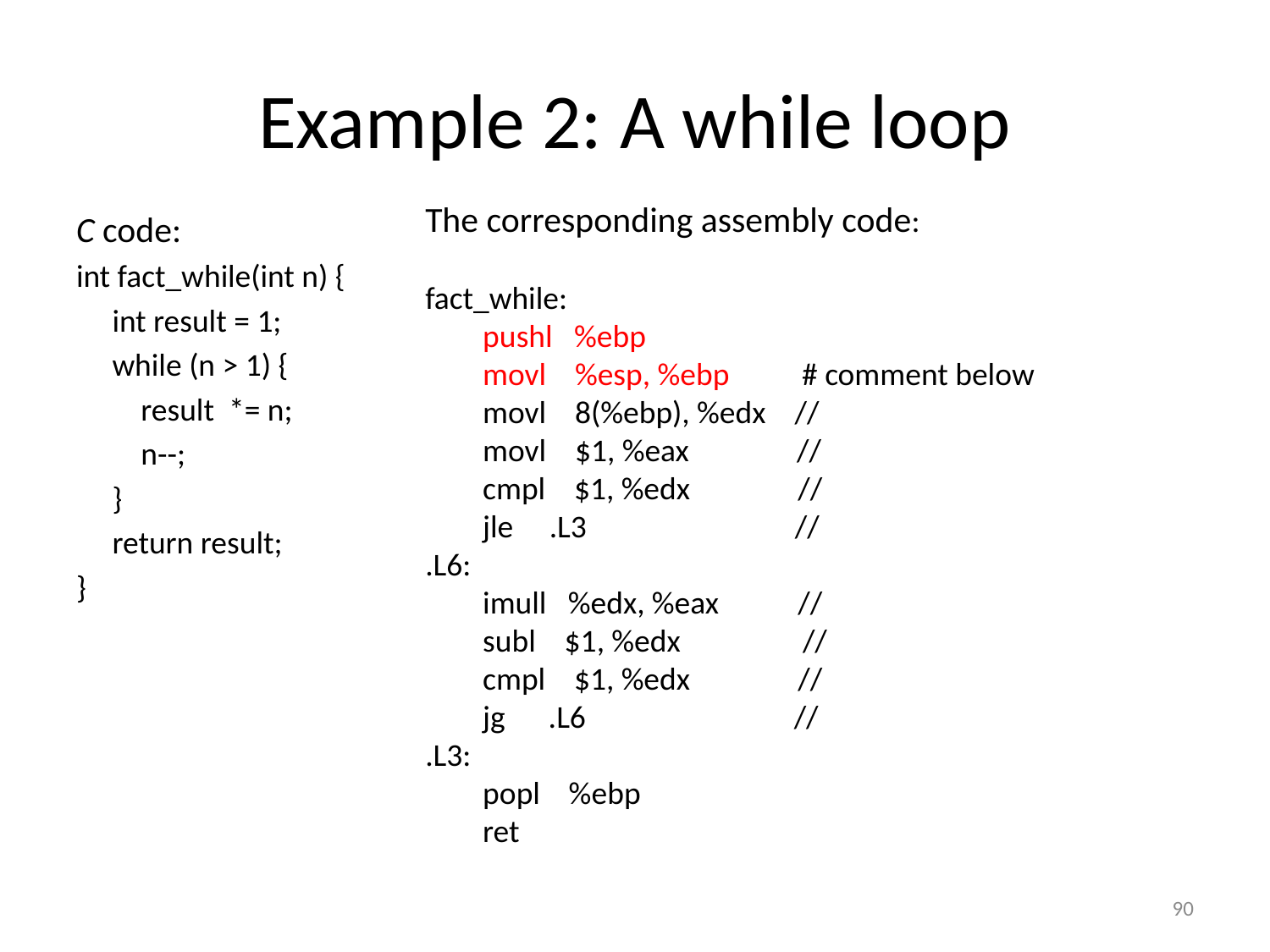

# Example 2: A while loop
The corresponding assembly code:

fact_while:
        pushl   %ebp
        movl    %esp, %ebp          # comment below
        movl    8(%ebp), %edx    //
        movl    $1, %eax               //
        cmpl    $1, %edx               //
        jle     .L3                             //
.L6:
        imull   %edx, %eax           //
        subl    $1, %edx                 //
        cmpl    $1, %edx               //
        jg      .L6                             //
.L3:
        popl    %ebp
        ret

C code:
int fact_while(int n) {
     int result = 1;
     while (n > 1) {
         result  *= n;
         n--;
     }
     return result;
}

90